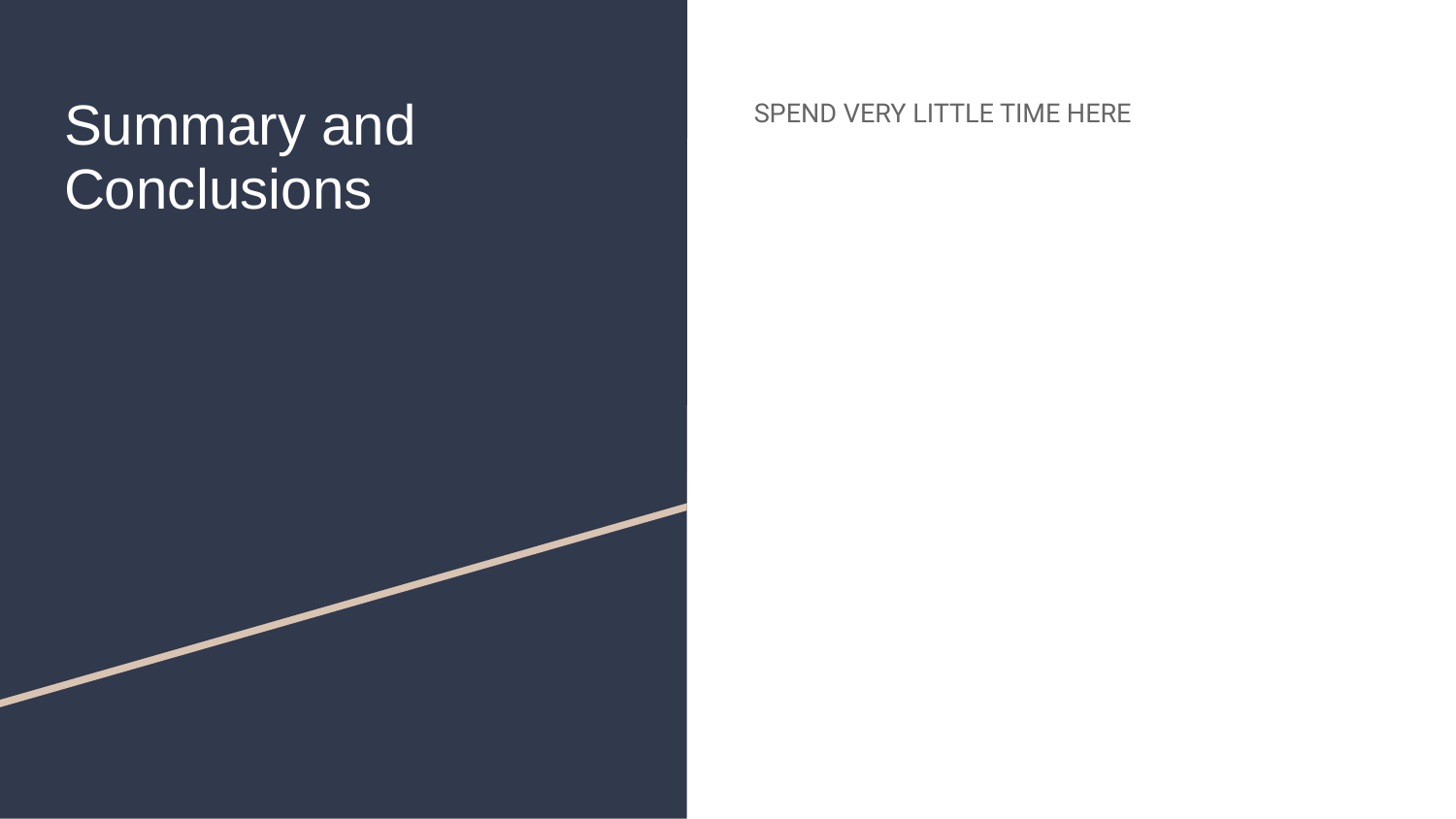

# Summary and Conclusions
SPEND VERY LITTLE TIME HERE